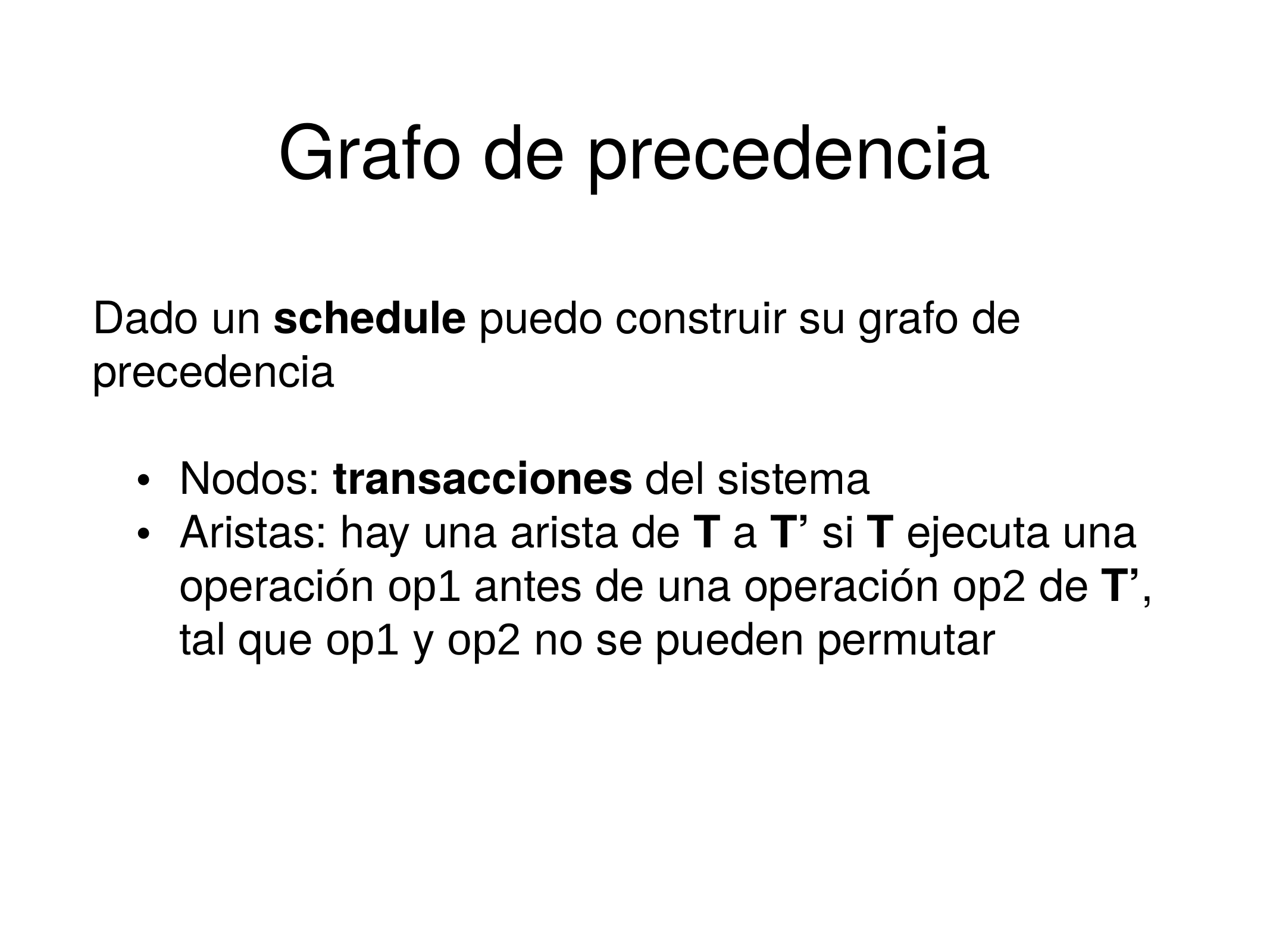

Grafo de precedencia
Dado un schedule puedo construir su grafo de precedencia

Nodos: transacciones del sistema
Aristas: hay una arista de T a T’ si T ejecuta una operación op1 antes de una operación op2 de T’, tal que op1 y op2 no se pueden permutar